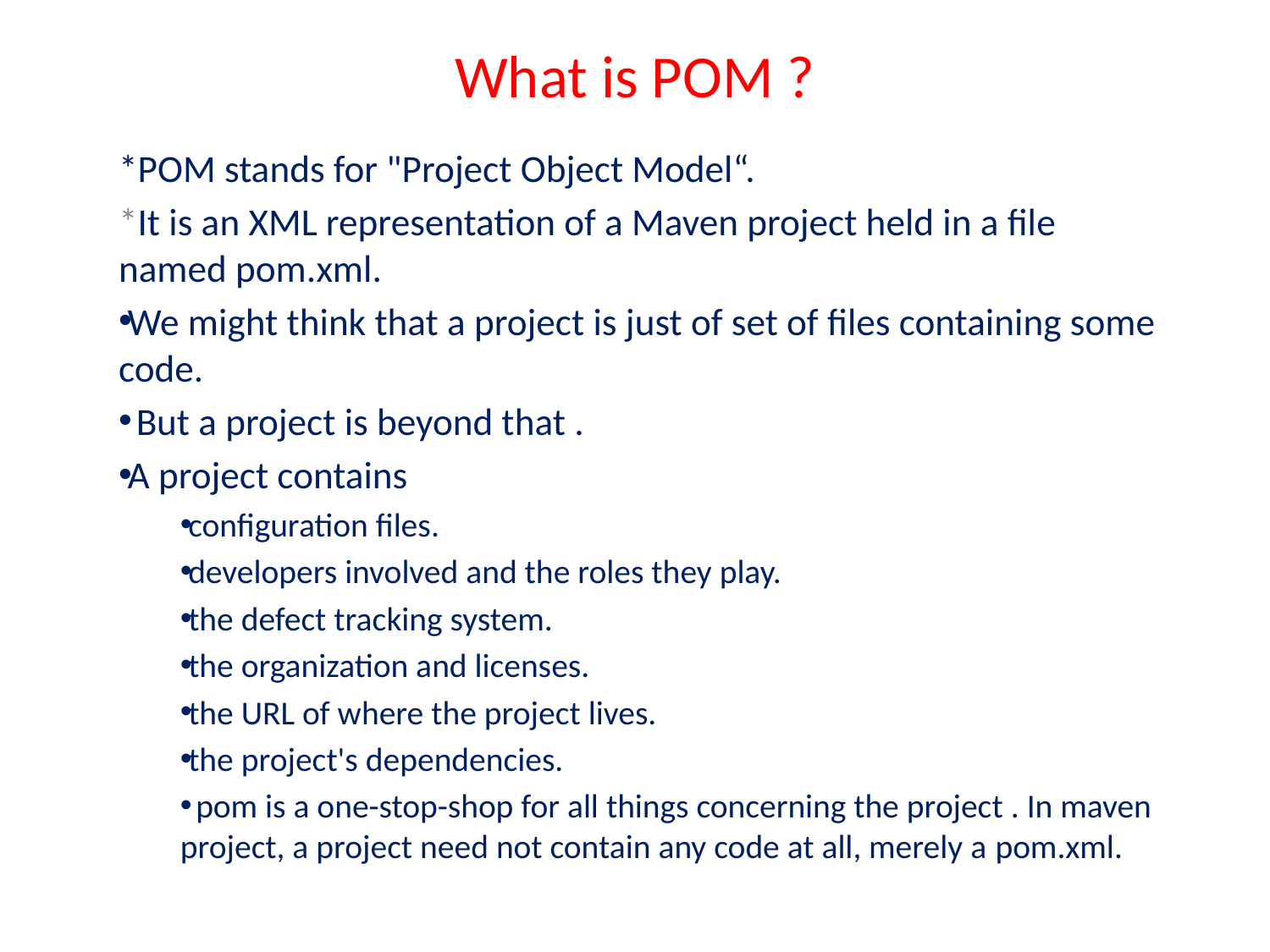

# What is POM ?
*POM stands for "Project Object Model“.
*It is an XML representation of a Maven project held in a file named pom.xml.
We might think that a project is just of set of files containing some code.
 But a project is beyond that .
A project contains
configuration files.
developers involved and the roles they play.
the defect tracking system.
the organization and licenses.
the URL of where the project lives.
the project's dependencies.
 pom is a one-stop-shop for all things concerning the project . In maven project, a project need not contain any code at all, merely a pom.xml.